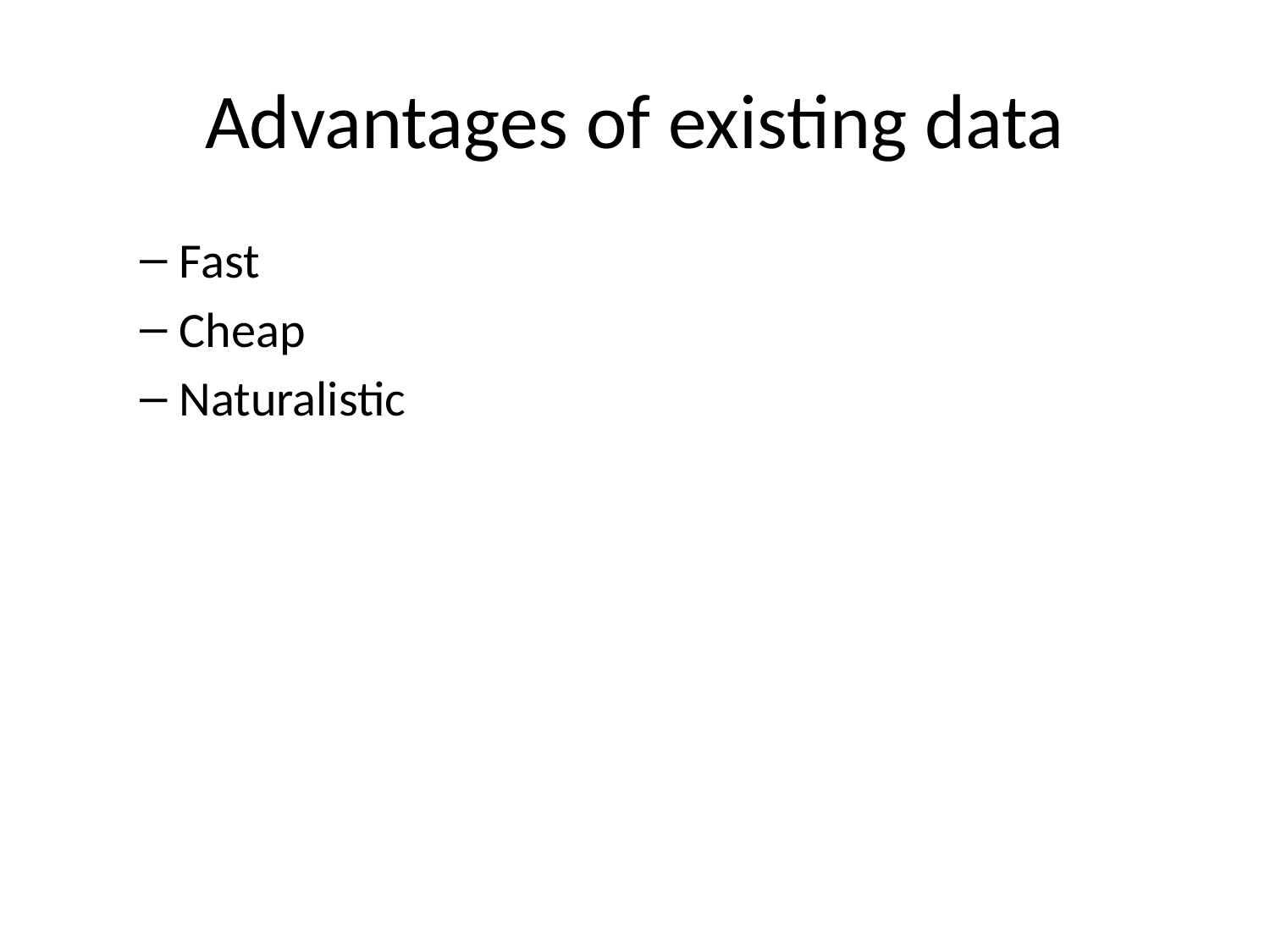

# Advantages of existing data
Fast
Cheap
Naturalistic